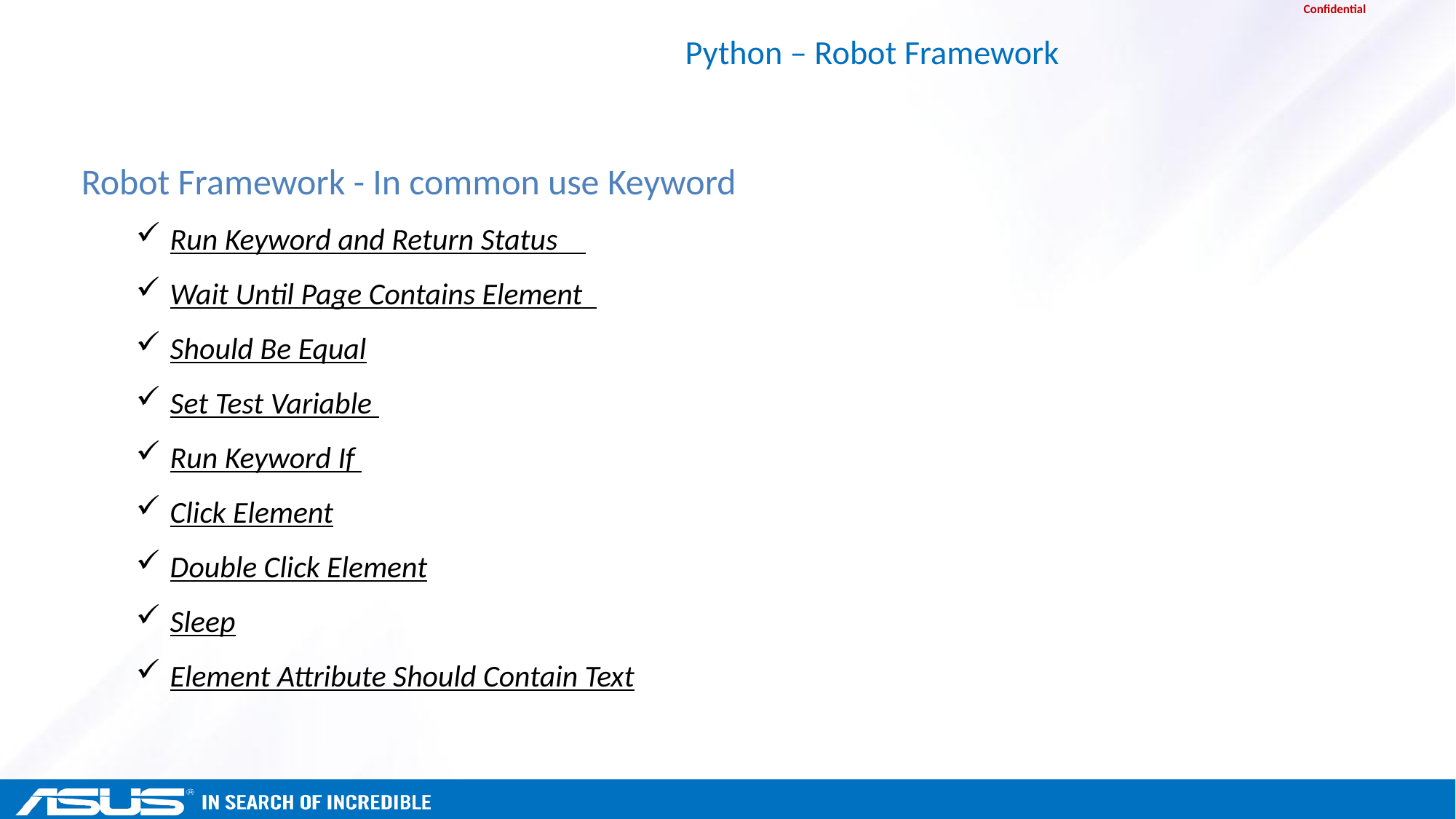

# Python – Robot Framework
Robot Framework - In common use Keyword
Run Keyword and Return Status
Wait Until Page Contains Element
Should Be Equal
Set Test Variable
Run Keyword If
Click Element
Double Click Element
Sleep
Element Attribute Should Contain Text